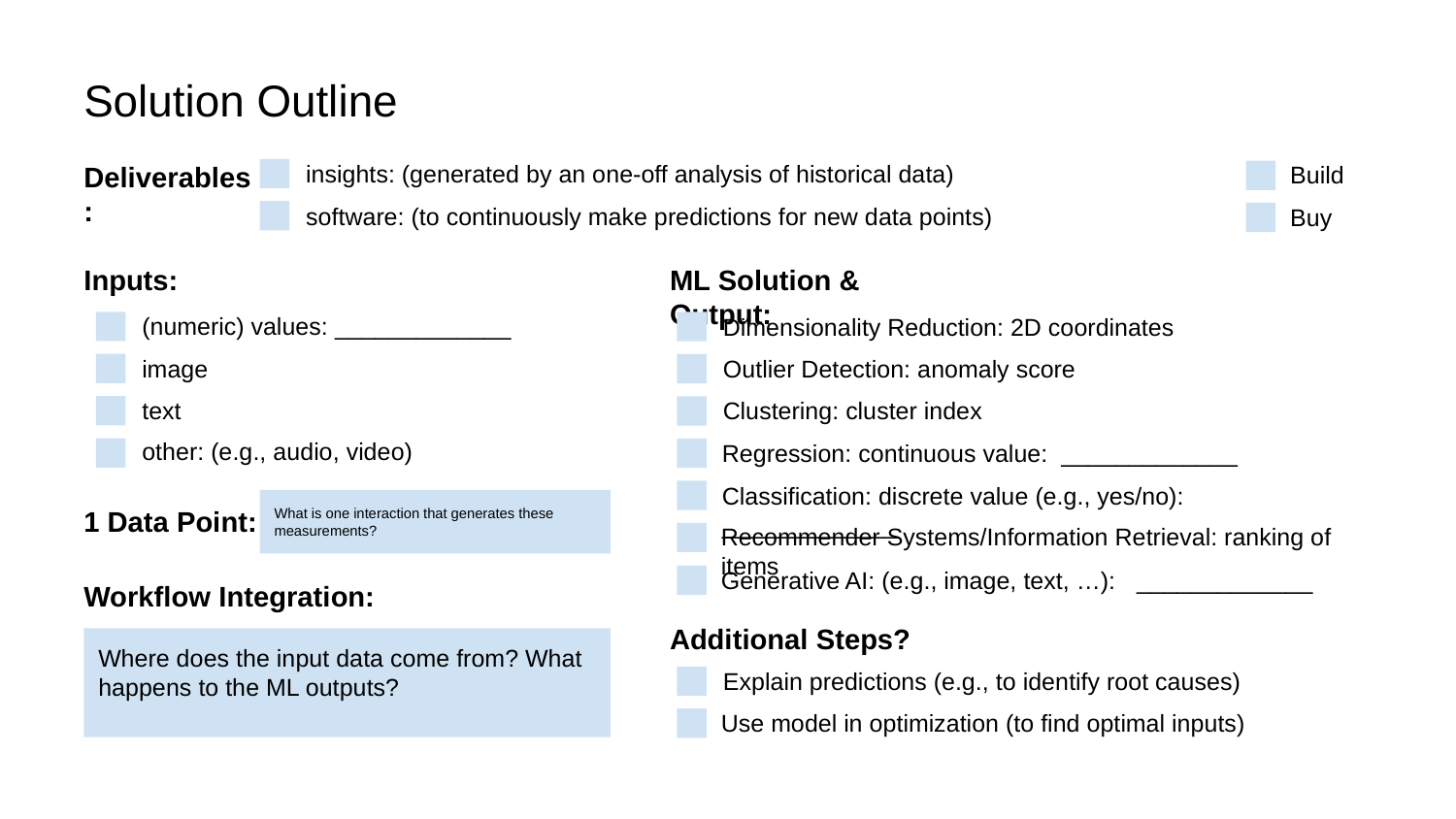

Solution Outline
insights: (generated by an one-off analysis of historical data)

Deliverables:
Build

software: (to continuously make predictions for new data points)
Buy

ML Solution & Output:
Inputs:
(numeric) values: _____________

Dimensionality Reduction: 2D coordinates

image

Outlier Detection: anomaly score

text
Clustering: cluster index

other: (e.g., audio, video)

Regression: continuous value:  _____________

Classification: discrete value (e.g., yes/no):  _____________

1 Data Point:
What is one interaction that generates these measurements?
Recommender Systems/Information Retrieval: ranking of items

Workflow Integration:
Generative AI: (e.g., image, text, …):   _____________

Additional Steps?
Where does the input data come from? What happens to the ML outputs?
Explain predictions (e.g., to identify root causes)

Use model in optimization (to find optimal inputs)